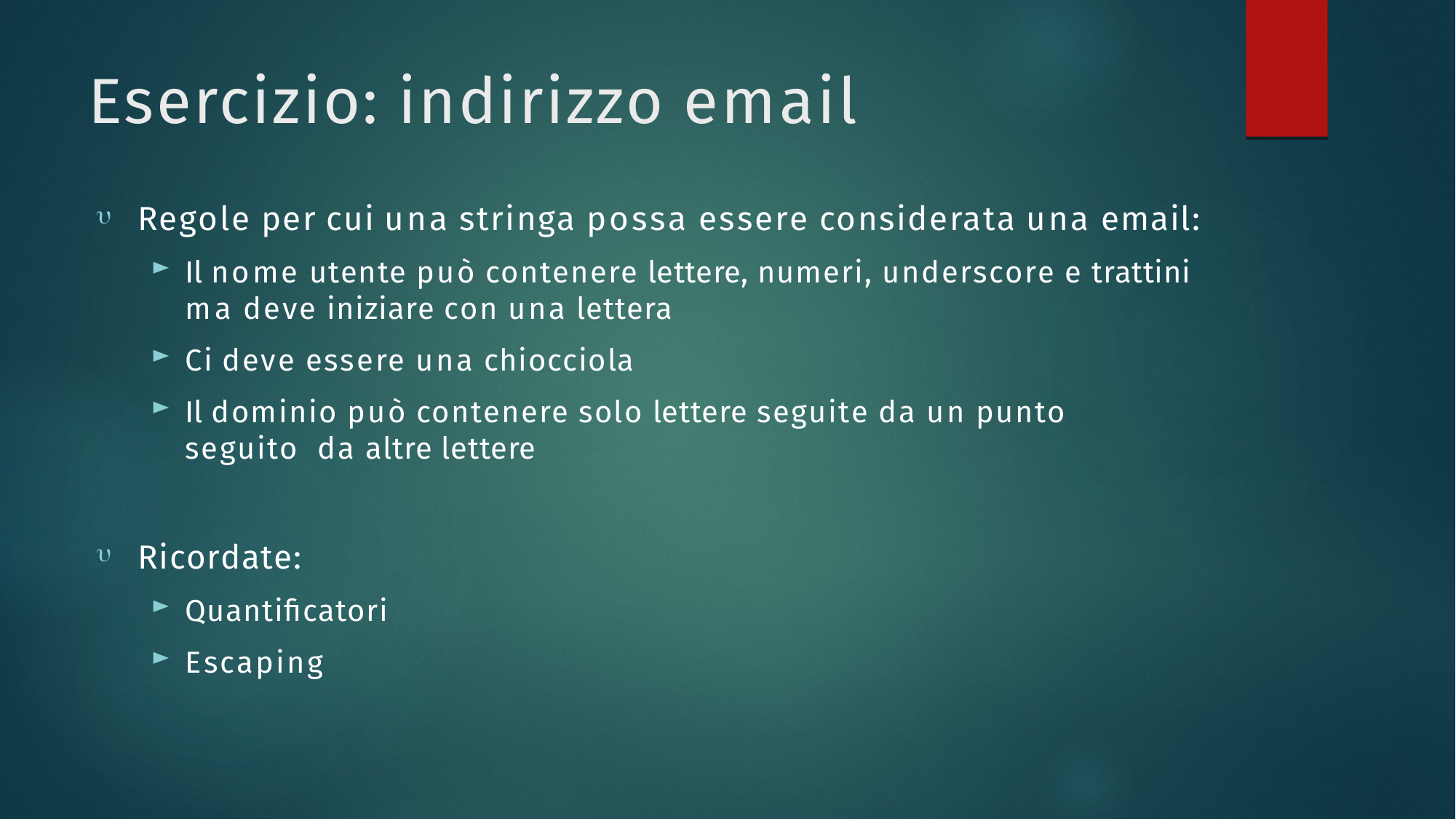

# Esercizio: indirizzo email
Regole per cui una stringa possa essere considerata una email:
Il nome utente può contenere lettere, numeri, underscore e trattini  ma deve iniziare con una lettera
Ci deve essere una chiocciola
Il dominio può contenere solo lettere seguite da un punto seguito  da altre lettere
υ
Ricordate:
Quantificatori
Escaping
υ